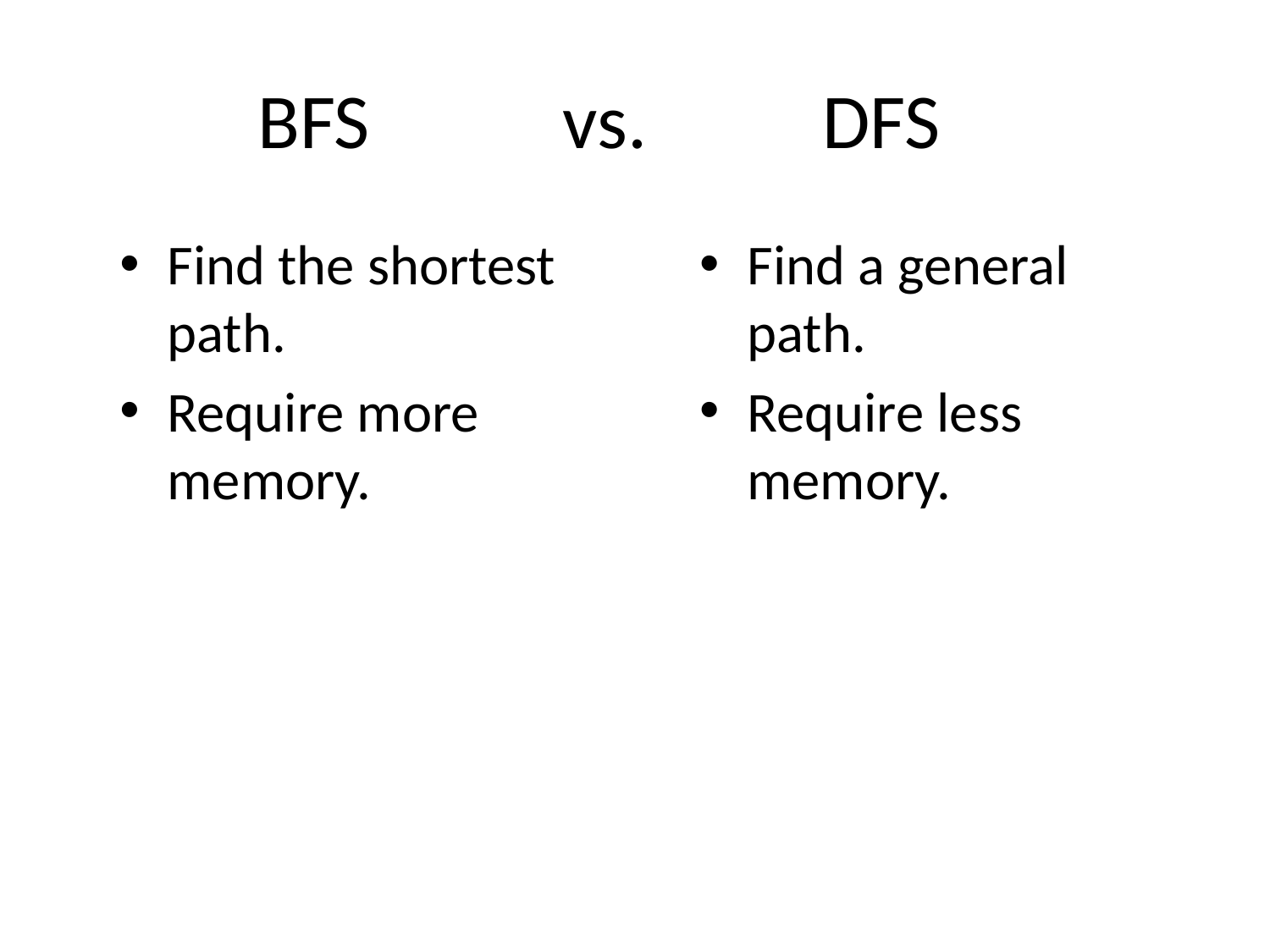

# BFS           vs.          DFS
Find the shortest path.
Require more memory.

Find a general path.
Require less memory.